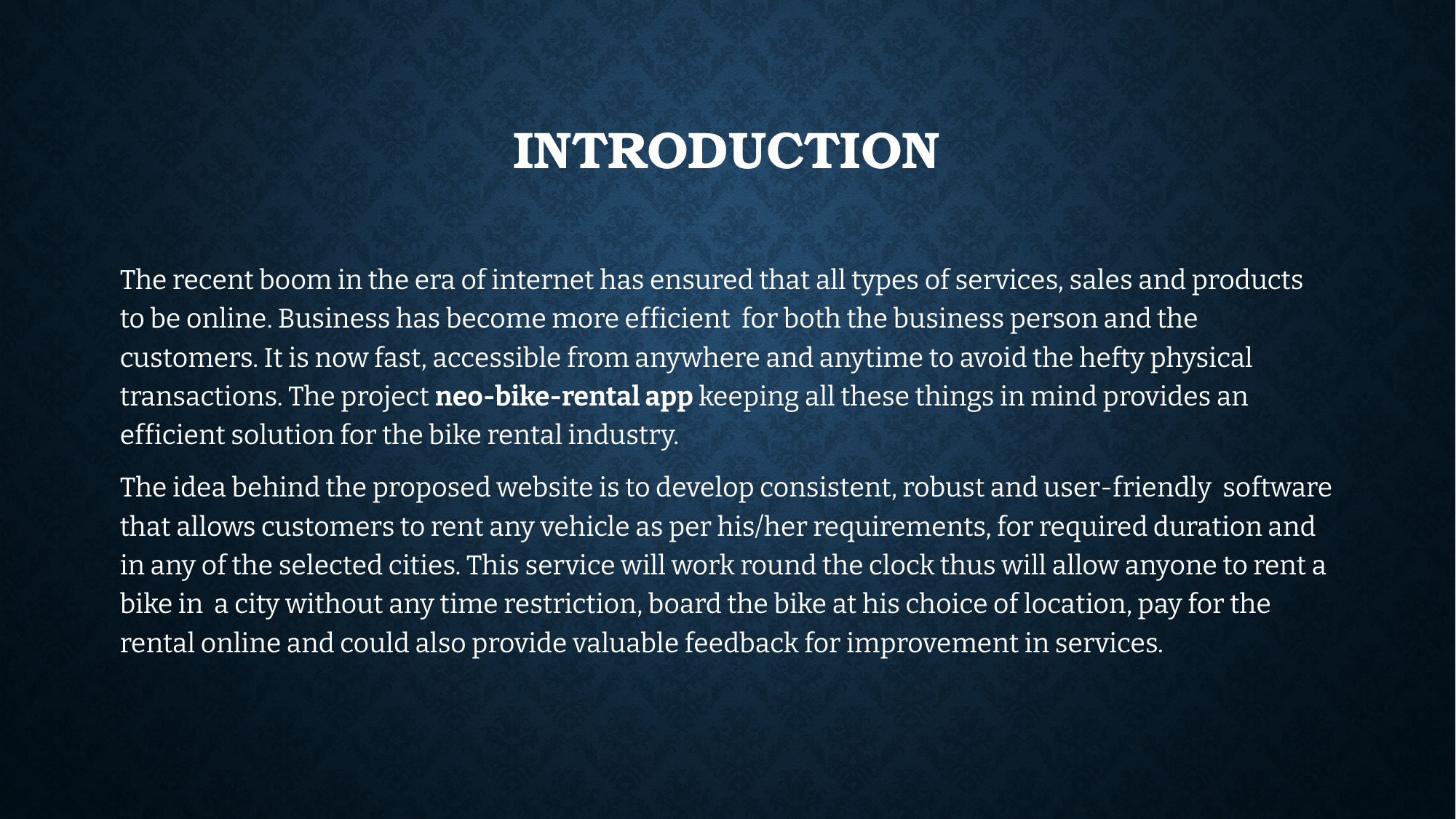

# INTRODUCTION
The recent boom in the era of internet has ensured that all types of services, sales and products to be online. Business has become more efficient  for both the business person and the customers. It is now fast, accessible from anywhere and anytime to avoid the hefty physical transactions. The project neo-bike-rental app keeping all these things in mind provides an efficient solution for the bike rental industry.
The idea behind the proposed website is to develop consistent, robust and user-friendly  software that allows customers to rent any vehicle as per his/her requirements, for required duration and in any of the selected cities. This service will work round the clock thus will allow anyone to rent a bike in  a city without any time restriction, board the bike at his choice of location, pay for the rental online and could also provide valuable feedback for improvement in services.